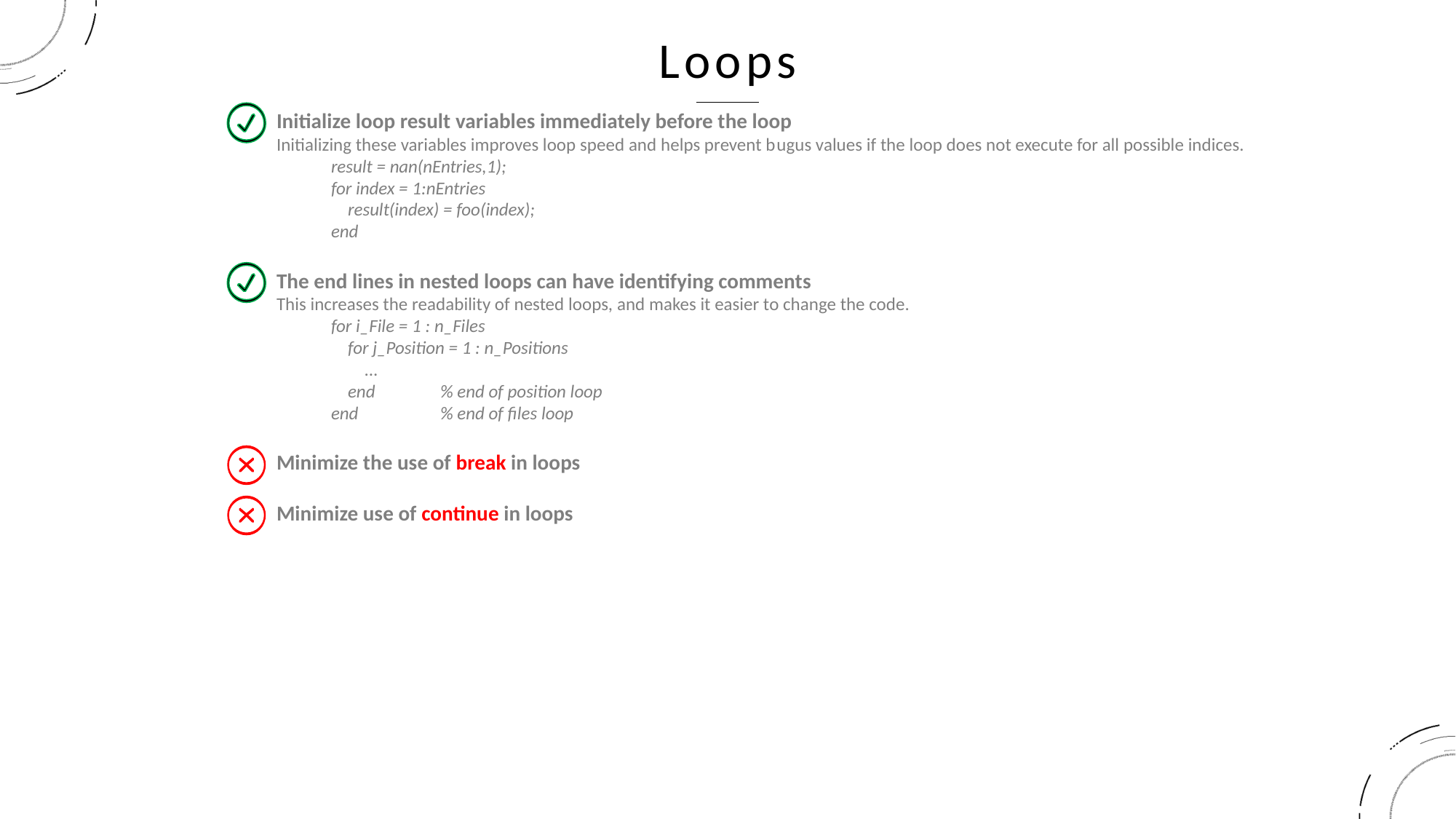

Loops
Initialize loop result variables immediately before the loop
Initializing these variables improves loop speed and helps prevent bugus values if the loop does not execute for all possible indices.
result = nan(nEntries,1);
for index = 1:nEntries
    result(index) = foo(index);
end

The end lines in nested loops can have identifying comments
This increases the readability of nested loops, and makes it easier to change the code.
for i_File = 1 : n_Files
    for j_Position = 1 : n_Positions
        ...
    end 	% end of position loop
end	% end of files loop

Minimize the use of break in loops

Minimize use of continue in loops